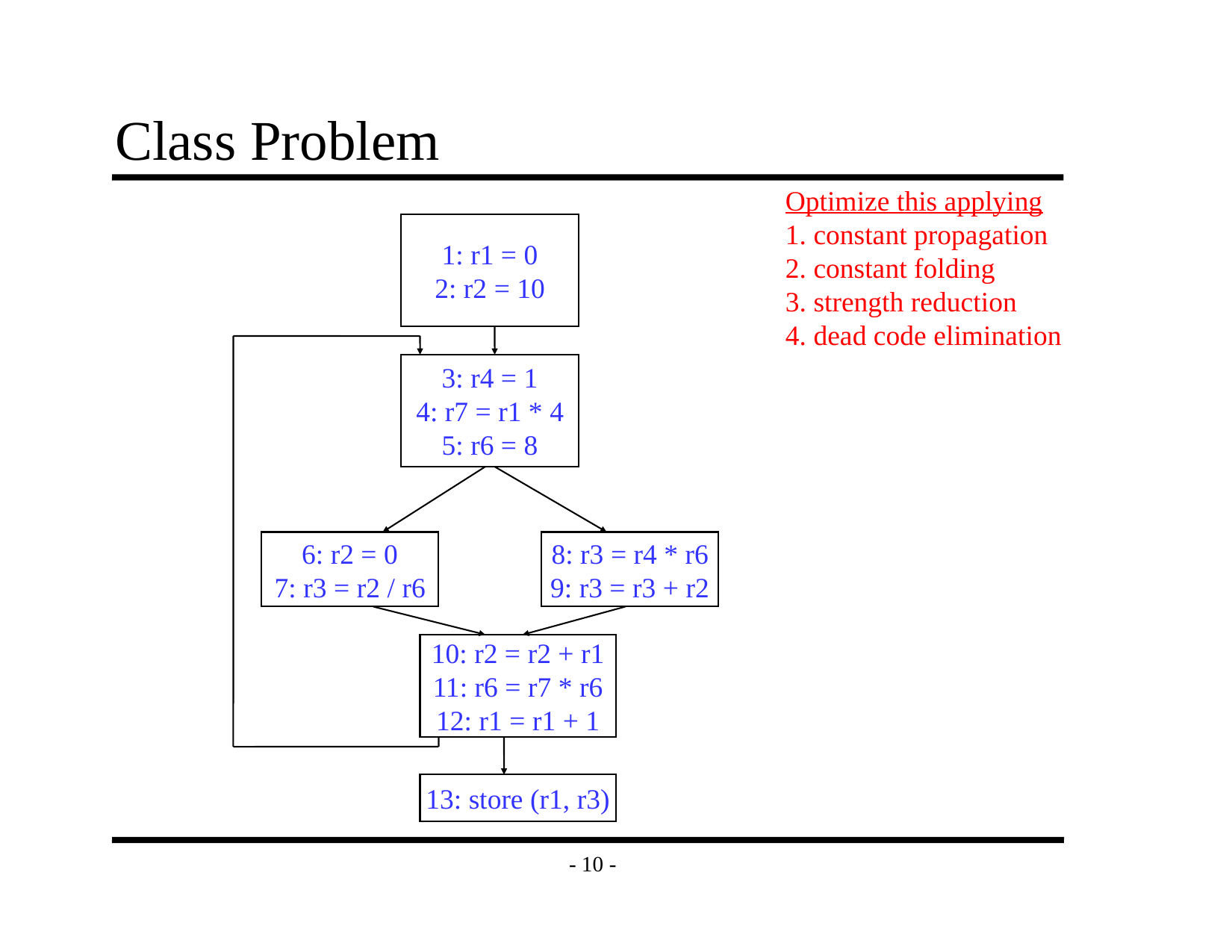

# Class Problem
Optimize this applying
1. constant propagation
2. constant folding
3. strength reduction
4. dead code elimination
1: r1 = 0
2: r2 = 10

3: r4 = 1
4: r7 = r1 * 4
5: r6 = 8

6: r2 = 0
7: r3 = r2 / r6
8: r3 = r4 * r6
9: r3 = r3 + r2

10: r2 = r2 + r1
11: r6 = r7 * r6
12: r1 = r1 + 1

13: store (r1, r3)